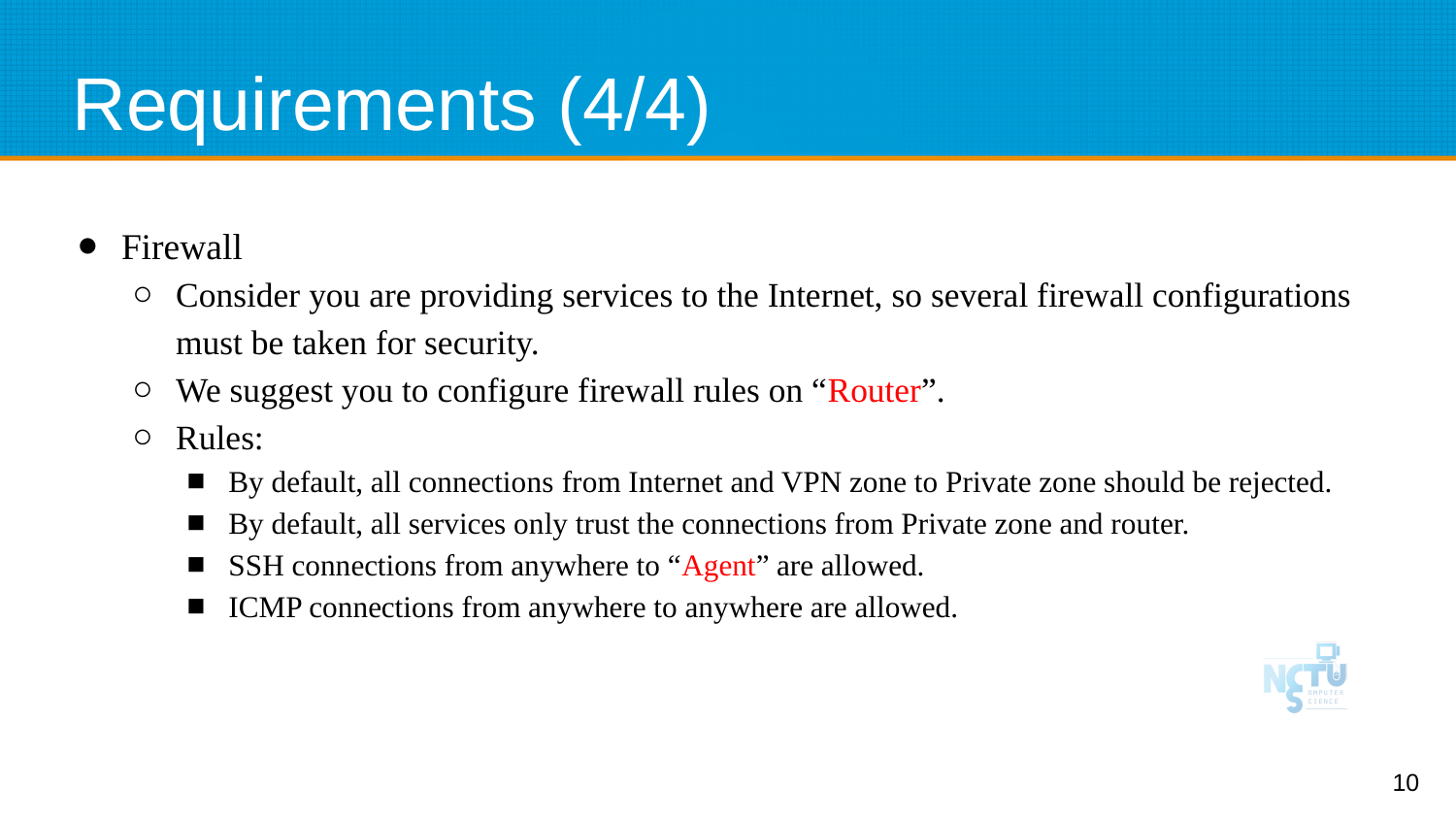

# Requirements (4/4)
Firewall
Consider you are providing services to the Internet, so several firewall configurations must be taken for security.
We suggest you to configure firewall rules on “Router”.
Rules:
By default, all connections from Internet and VPN zone to Private zone should be rejected.
By default, all services only trust the connections from Private zone and router.
SSH connections from anywhere to “Agent” are allowed.
ICMP connections from anywhere to anywhere are allowed.
10